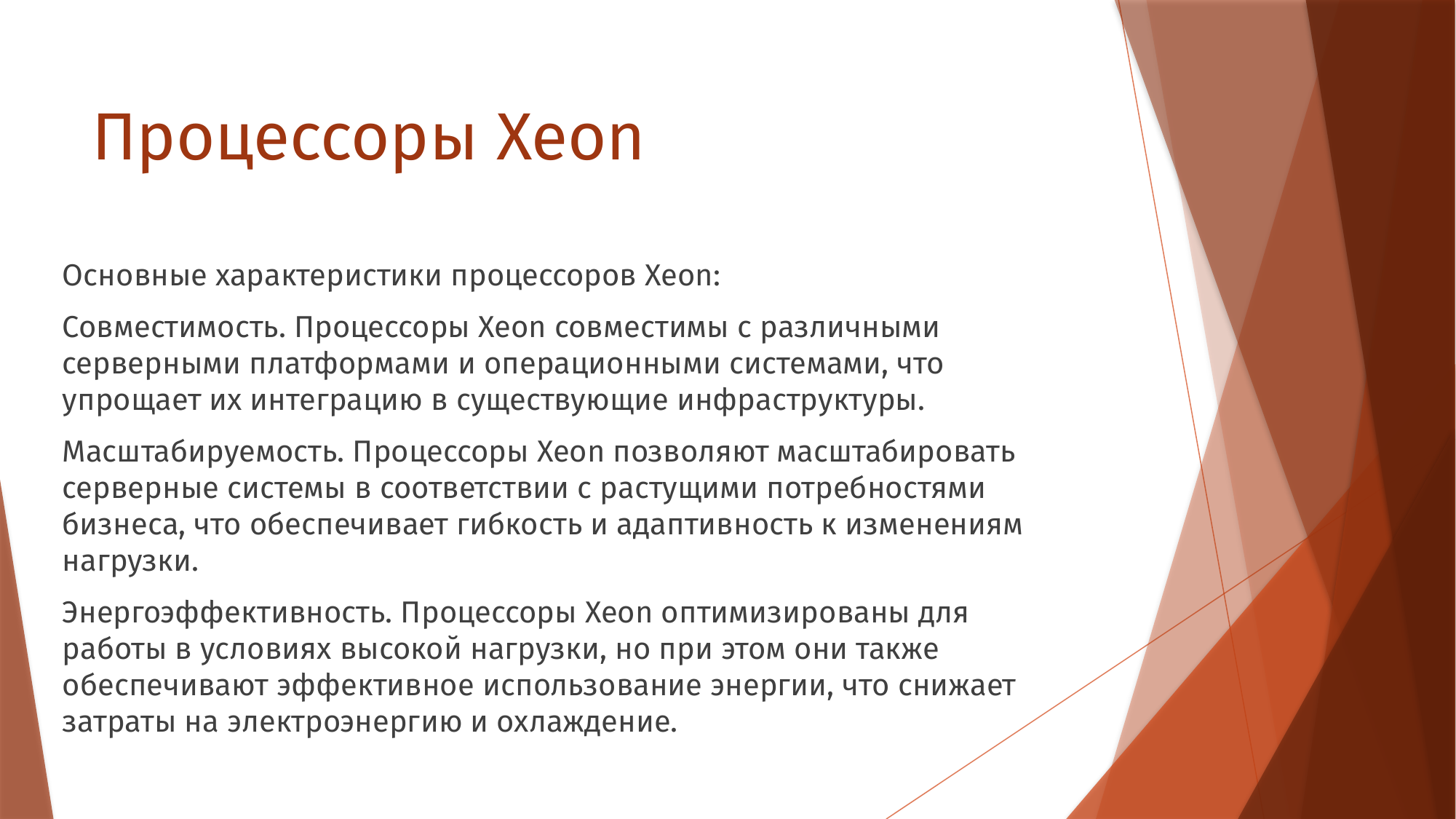

# Процессоры Xeon
Основные характеристики процессоров Xeon:
Совместимость. Процессоры Xeon совместимы с различными серверными платформами и операционными системами, что упрощает их интеграцию в существующие инфраструктуры.
Масштабируемость. Процессоры Xeon позволяют масштабировать серверные системы в соответствии с растущими потребностями бизнеса, что обеспечивает гибкость и адаптивность к изменениям нагрузки.
Энергоэффективность. Процессоры Xeon оптимизированы для работы в условиях высокой нагрузки, но при этом они также обеспечивают эффективное использование энергии, что снижает затраты на электроэнергию и охлаждение.